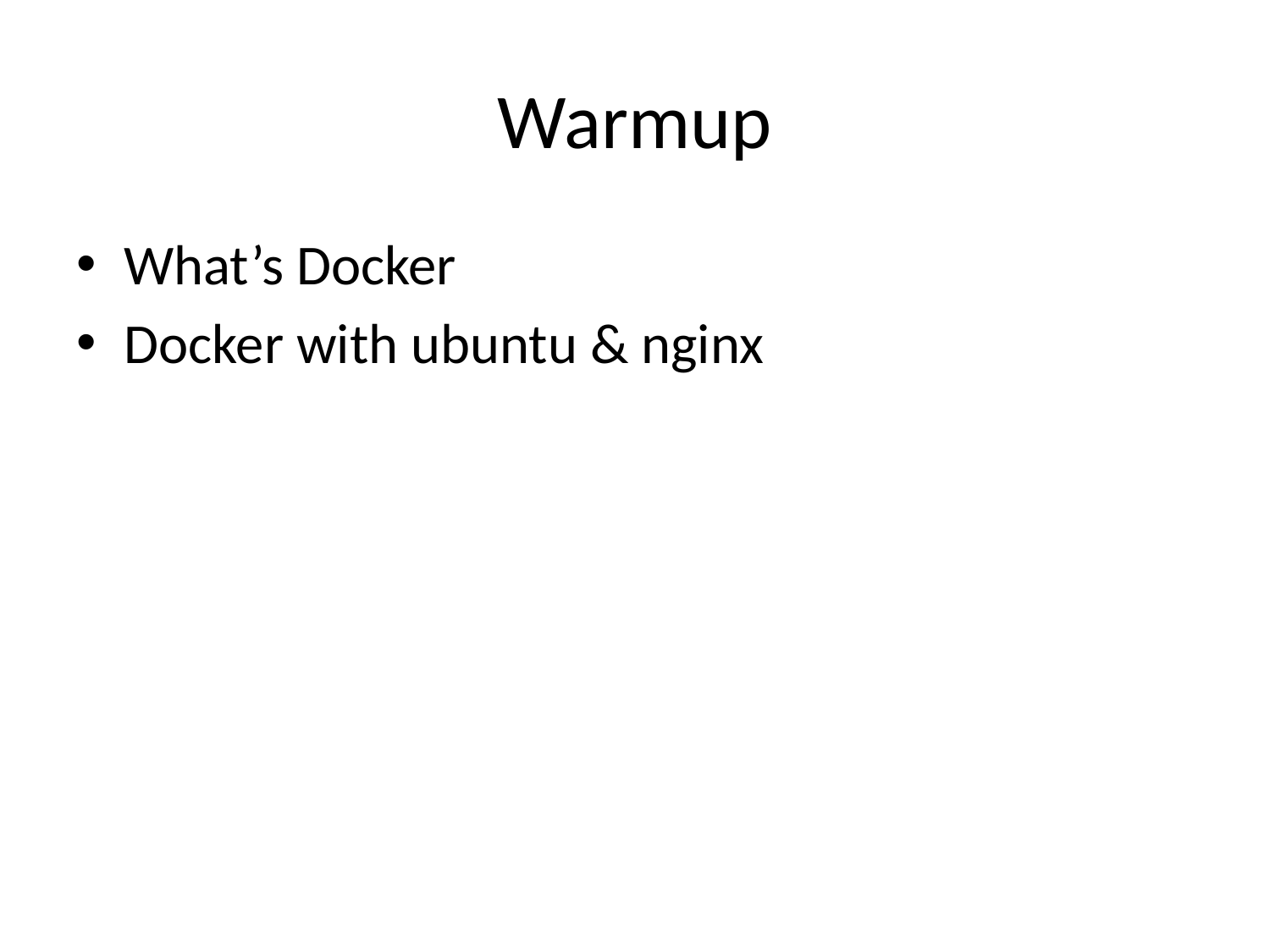

# Warmup
What’s Docker
Docker with ubuntu & nginx